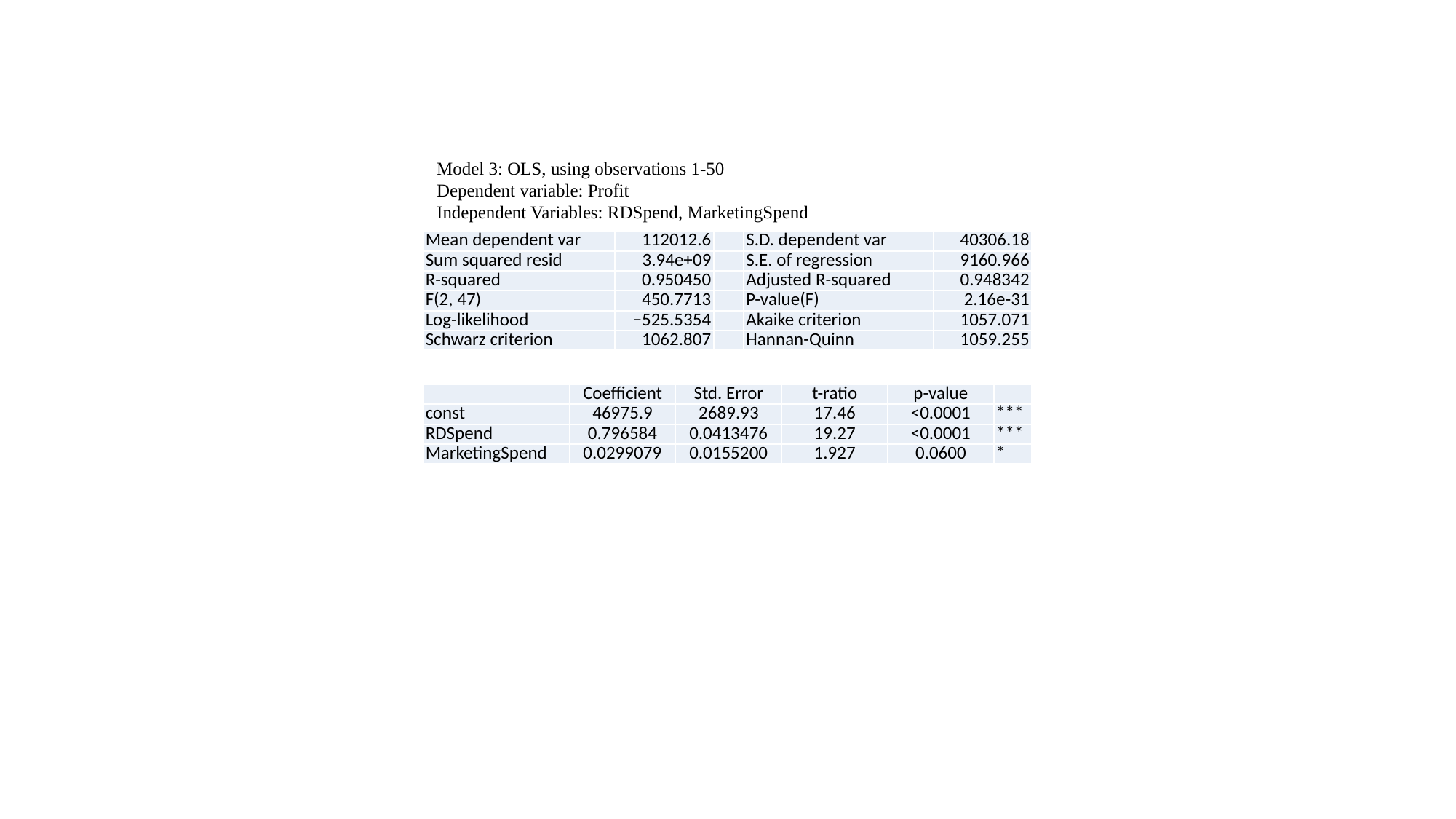

Model 3: OLS, using observations 1-50
Dependent variable: Profit
Independent Variables: RDSpend, MarketingSpend

| Mean dependent var | 112012.6 |  | S.D. dependent var | 40306.18 |
| --- | --- | --- | --- | --- |
| Sum squared resid | 3.94e+09 |  | S.E. of regression | 9160.966 |
| R-squared | 0.950450 |  | Adjusted R-squared | 0.948342 |
| F(2, 47) | 450.7713 |  | P-value(F) | 2.16e-31 |
| Log-likelihood | −525.5354 |  | Akaike criterion | 1057.071 |
| Schwarz criterion | 1062.807 |  | Hannan-Quinn | 1059.255 |
|  | Coefficient | Std. Error | t-ratio | p-value |  |
| --- | --- | --- | --- | --- | --- |
| const | 46975.9 | 2689.93 | 17.46 | <0.0001 | \*\*\* |
| RDSpend | 0.796584 | 0.0413476 | 19.27 | <0.0001 | \*\*\* |
| MarketingSpend | 0.0299079 | 0.0155200 | 1.927 | 0.0600 | \* |